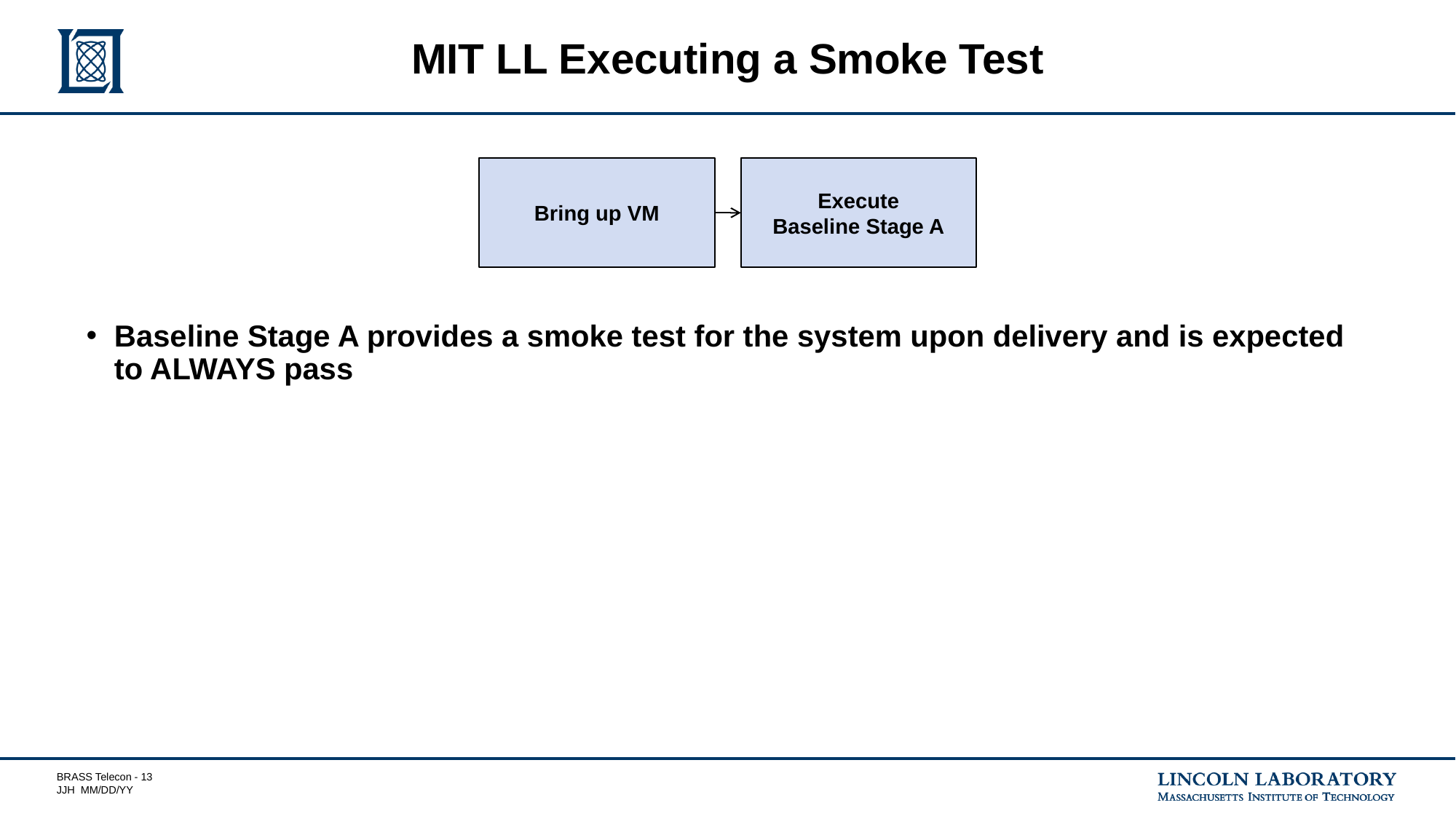

# MIT LL Executing a Smoke Test
Bring up VM
Execute
Baseline Stage A
Baseline Stage A provides a smoke test for the system upon delivery and is expected to ALWAYS pass